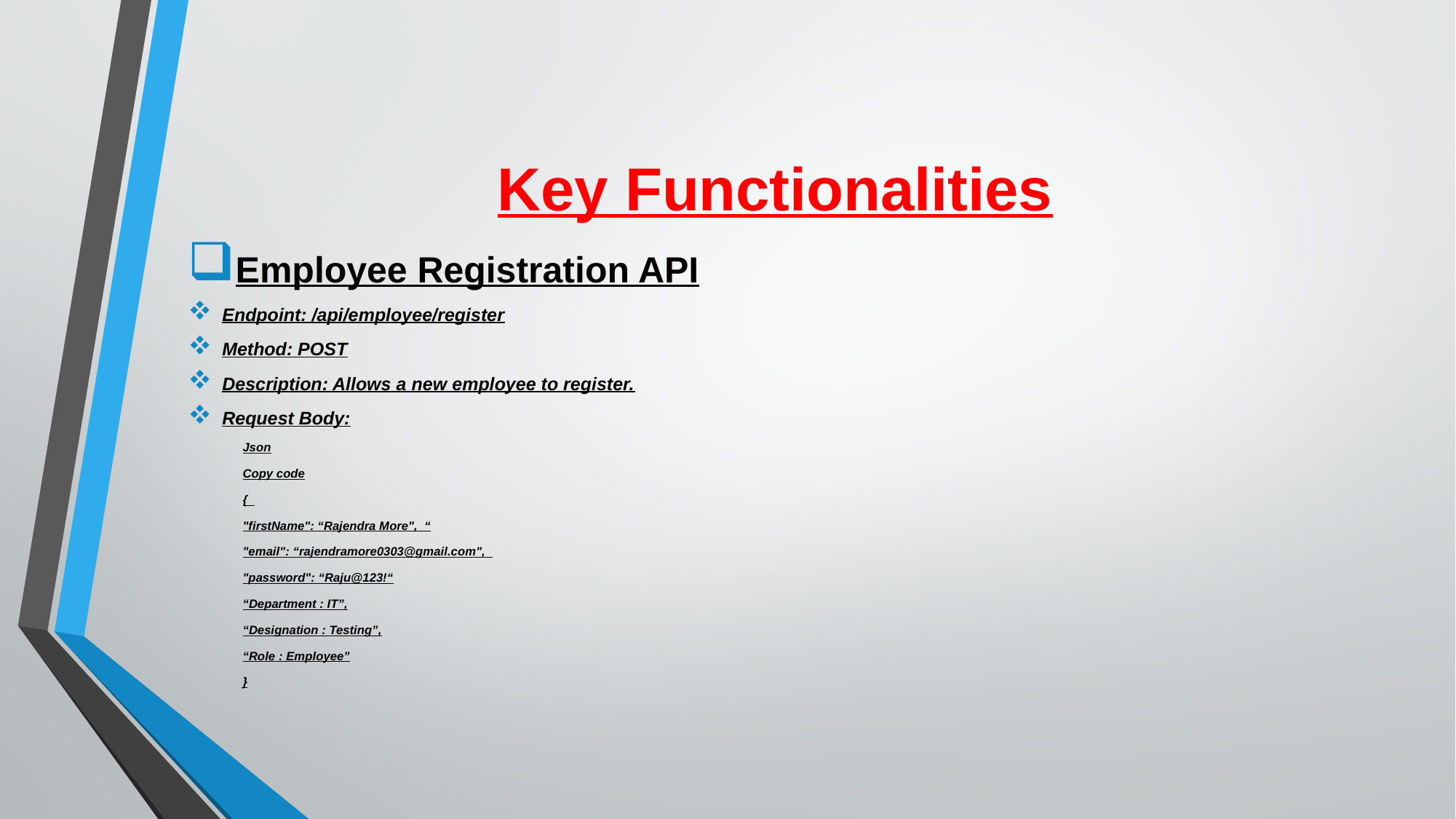

# Key Functionalities
Employee Registration API
Endpoint: /api/employee/register
Method: POST
Description: Allows a new employee to register.
Request Body:
Json
Copy code
{
"firstName": “Rajendra More",  “
"email": “rajendramore0303@gmail.com",
"password": “Raju@123!“
“Department : IT”,
“Designation : Testing”,
“Role : Employee”
}